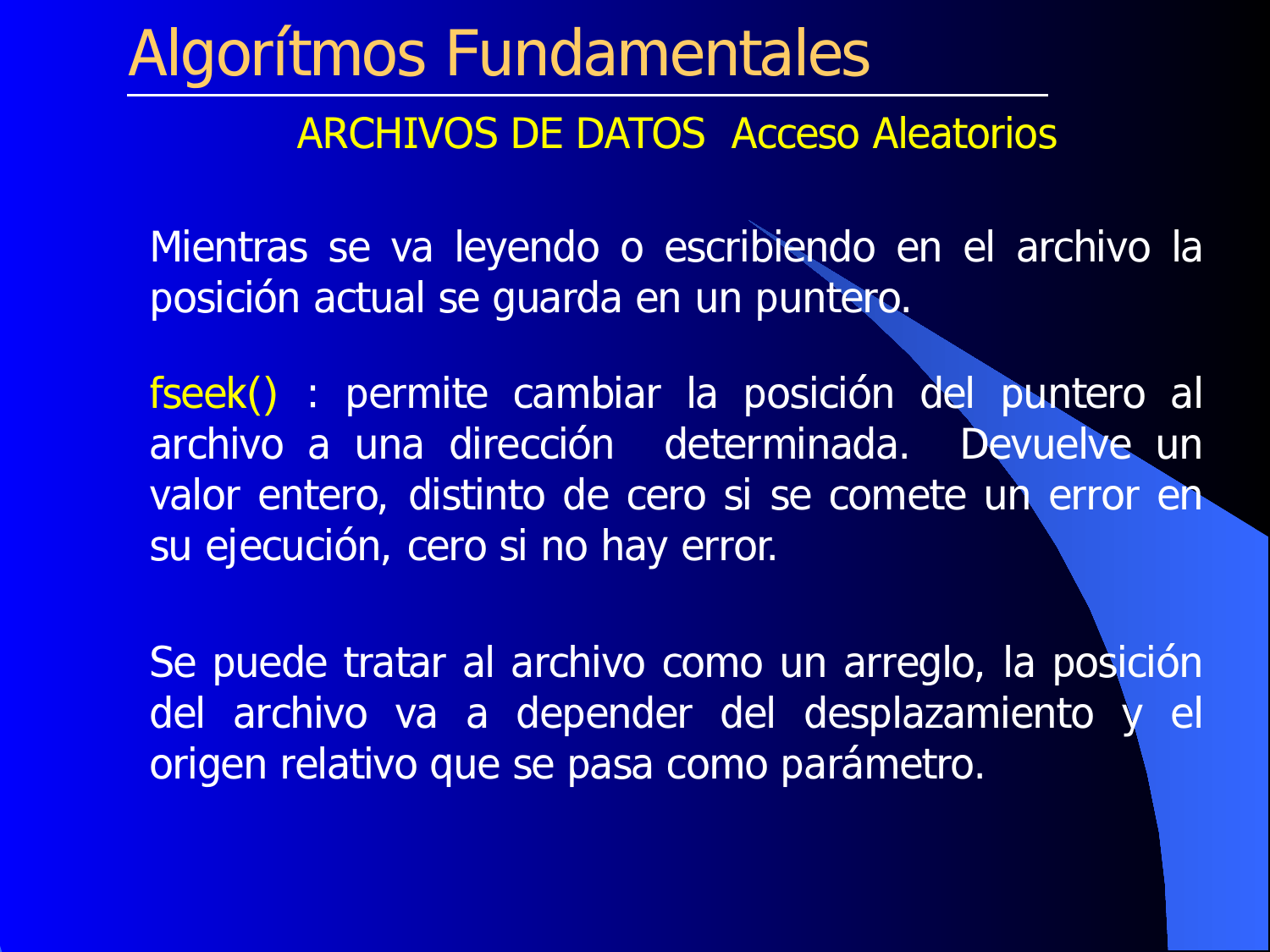

Algorítmos Fundamentales
ARCHIVOS DE DATOS  Acceso Aleatorios
Mientras se va leyendo o escribiendo en el archivo la posición actual se guarda en un puntero.
fseek() : permite cambiar la posición del puntero al archivo a una dirección  determinada.  Devuelve un valor entero, distinto de cero si se comete un error en su ejecución, cero si no hay error.
Se puede tratar al archivo como un arreglo, la posición del archivo va a depender del desplazamiento y el origen relativo que se pasa como parámetro.